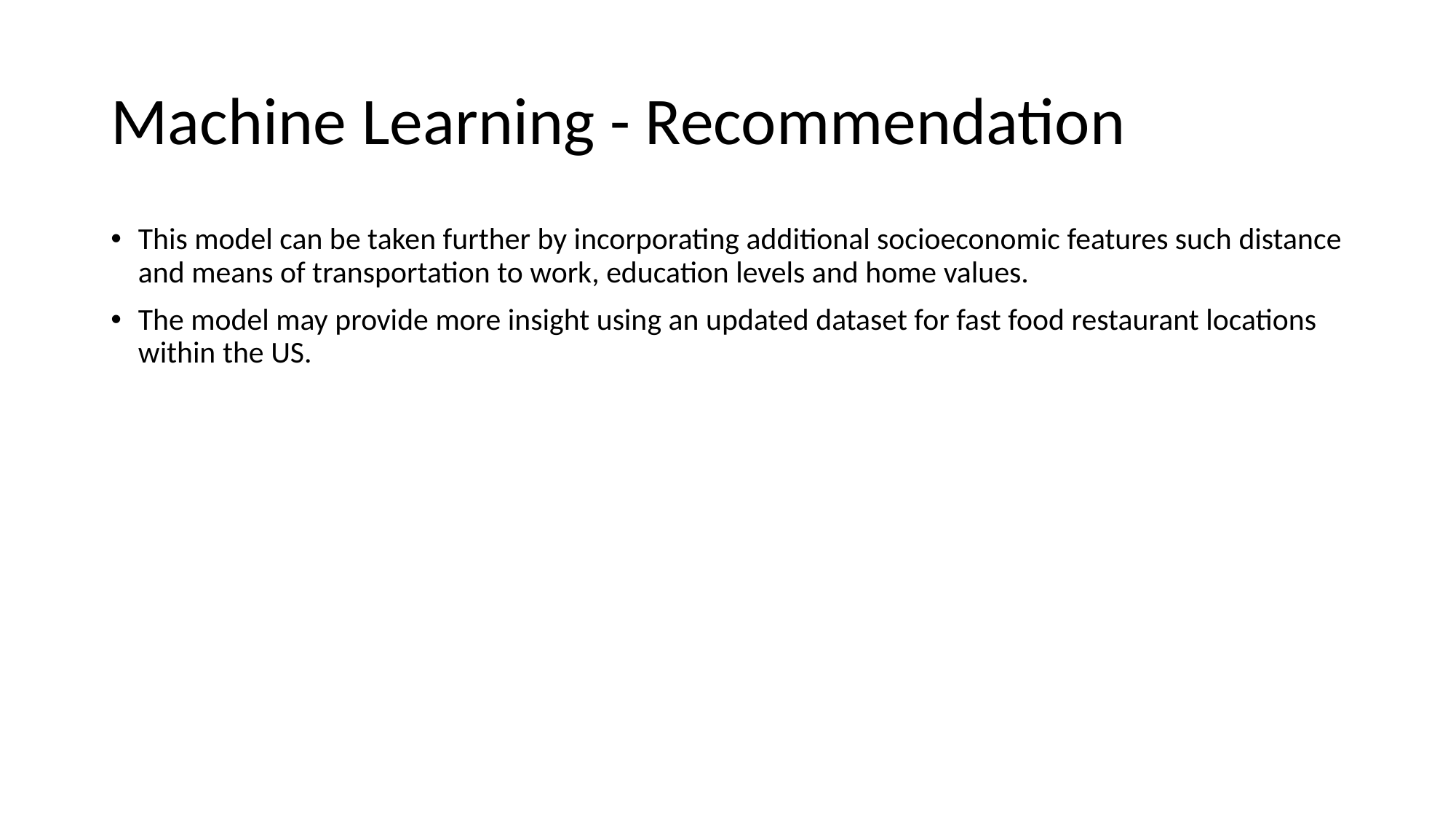

# Machine Learning - Recommendation
This model can be taken further by incorporating additional socioeconomic features such distance and means of transportation to work, education levels and home values.
The model may provide more insight using an updated dataset for fast food restaurant locations within the US.